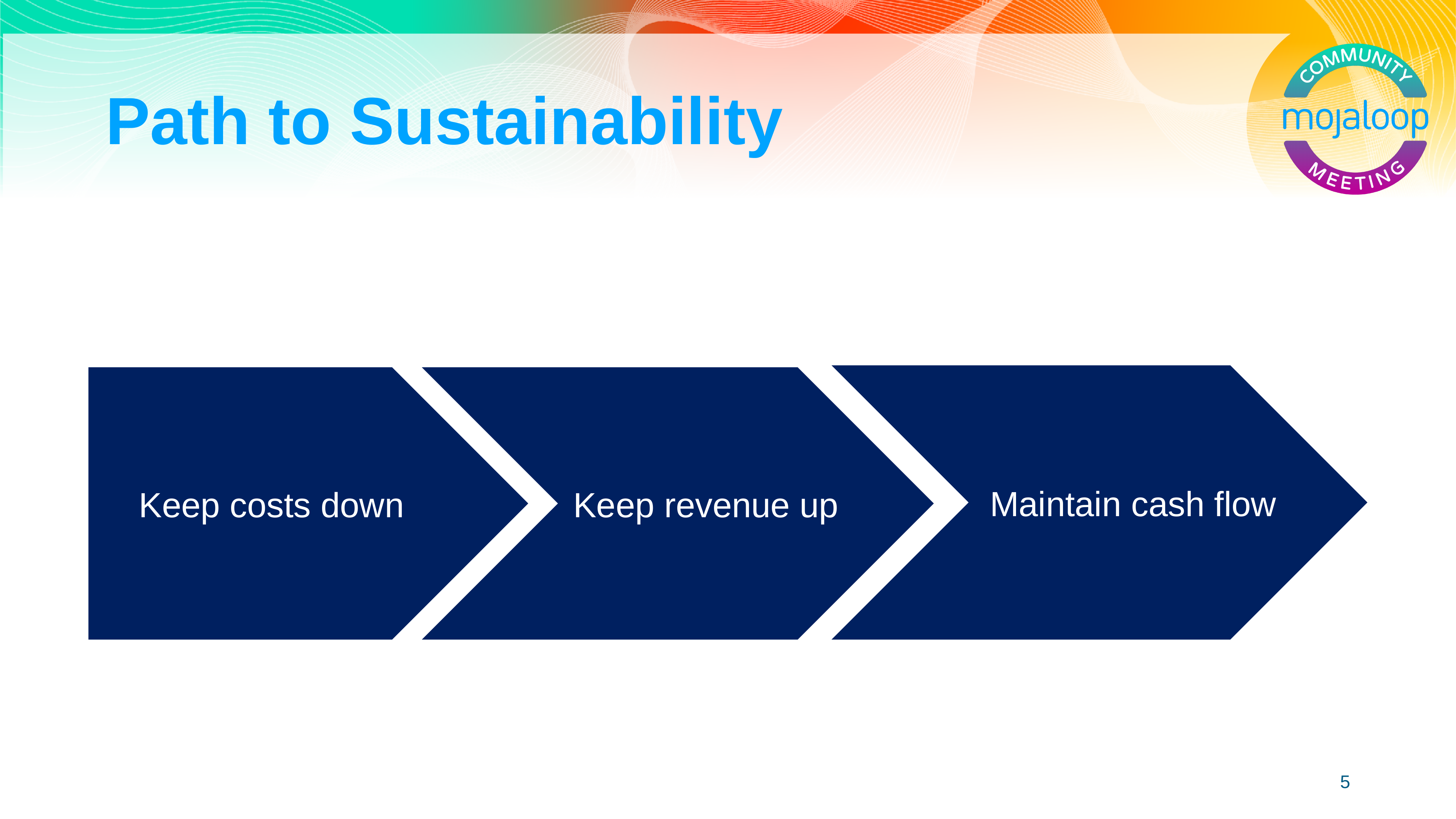

# Path to Sustainability

Maintain cash flow
Keep revenue up
Keep costs down
5